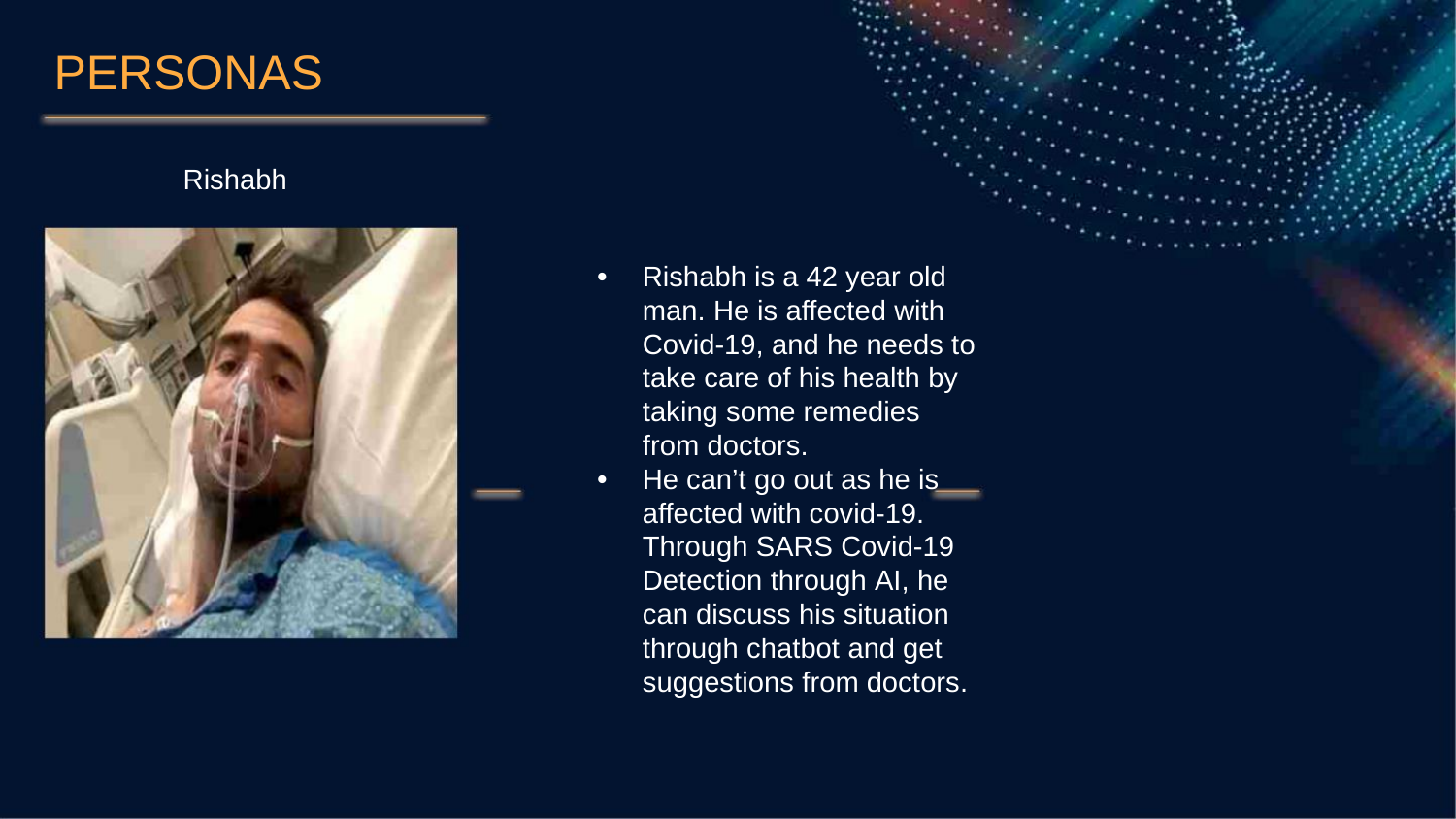

PERSONAS
Rishabh
• Rishabh is a 42 year old
man. He is affected with
Covid-19, and he needs to
take care of his health by
taking some remedies
from doctors.
• He can’t go out as he is
affected with covid-19.
Through SARS Covid-19
Detection through AI, he
can discuss his situation
through chatbot and get
suggestions from doctors.